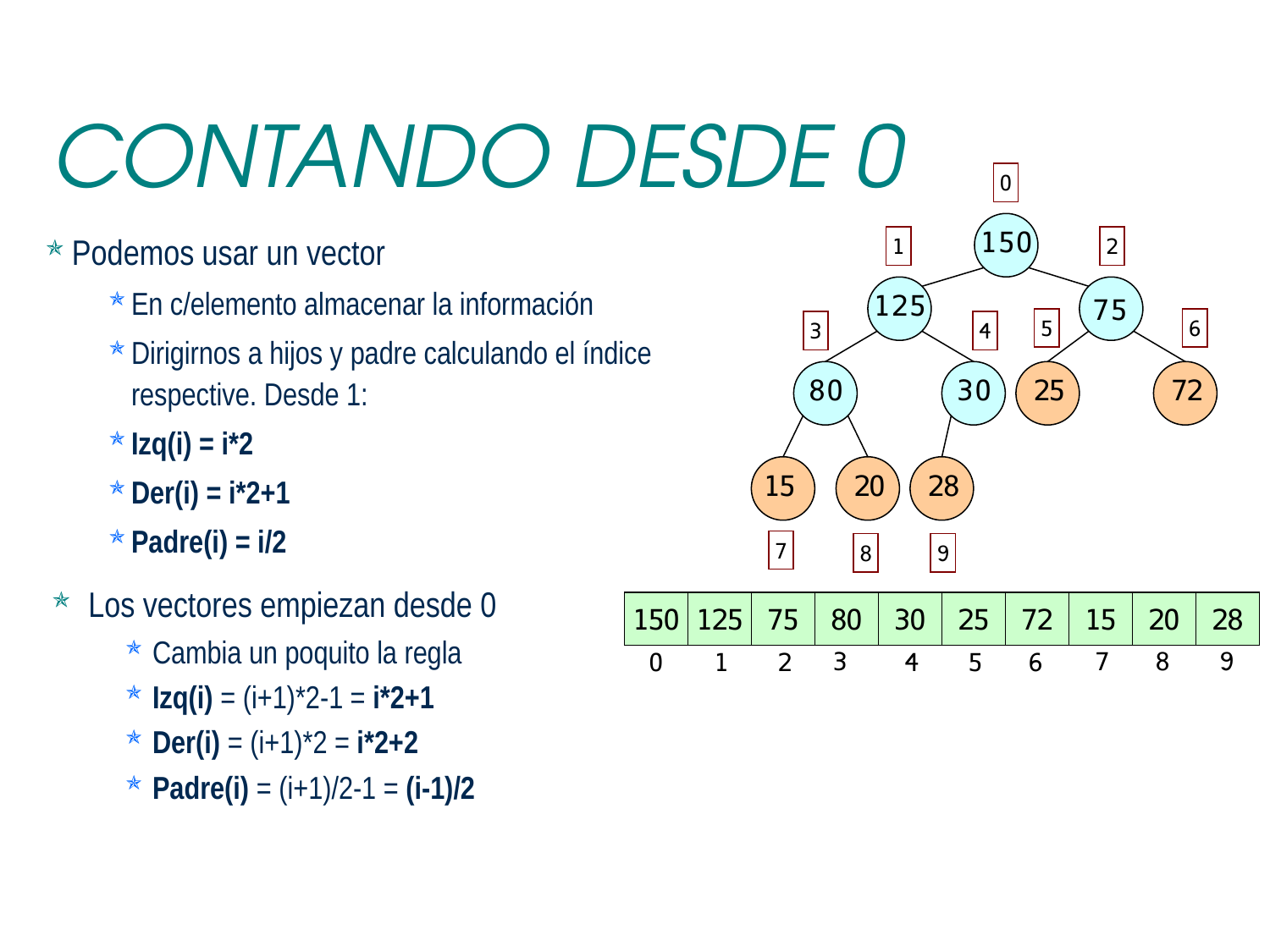

# CONTANDO DESDE 0
0

150

125

75

80

30

25

72

15

20

28
1
2
5
6
3
4
7
8
9
Podemos usar un vector
En c/elemento almacenar la información
Dirigirnos a hijos y padre calculando el índice respective. Desde 1:
Izq(i) = i*2
Der(i) = i*2+1
Padre(i) = i/2
Los vectores empiezan desde 0
Cambia un poquito la regla
Izq(i) = (i+1)*2-1 = i*2+1
Der(i) = (i+1)*2 = i*2+2
Padre(i) = (i+1)/2-1 = (i-1)/2

150

125

75

80

30

25

72

15

20

28
3
7
8
9
0
1
2
4
5
6